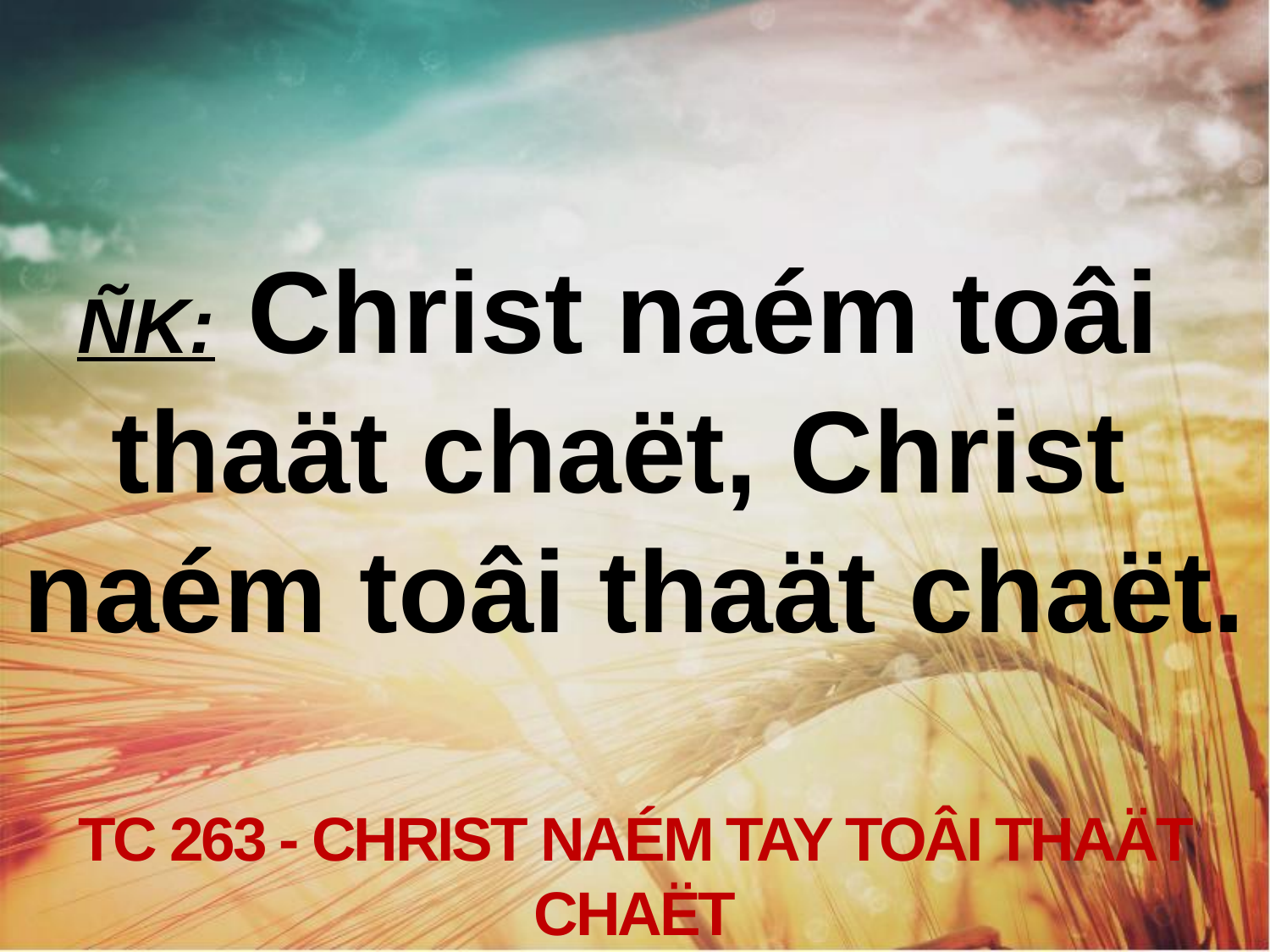

ÑK: Christ naém toâi
thaät chaët, Christ
naém toâi thaät chaët.
TC 263 - CHRIST NAÉM TAY TOÂI THAÄT CHAËT